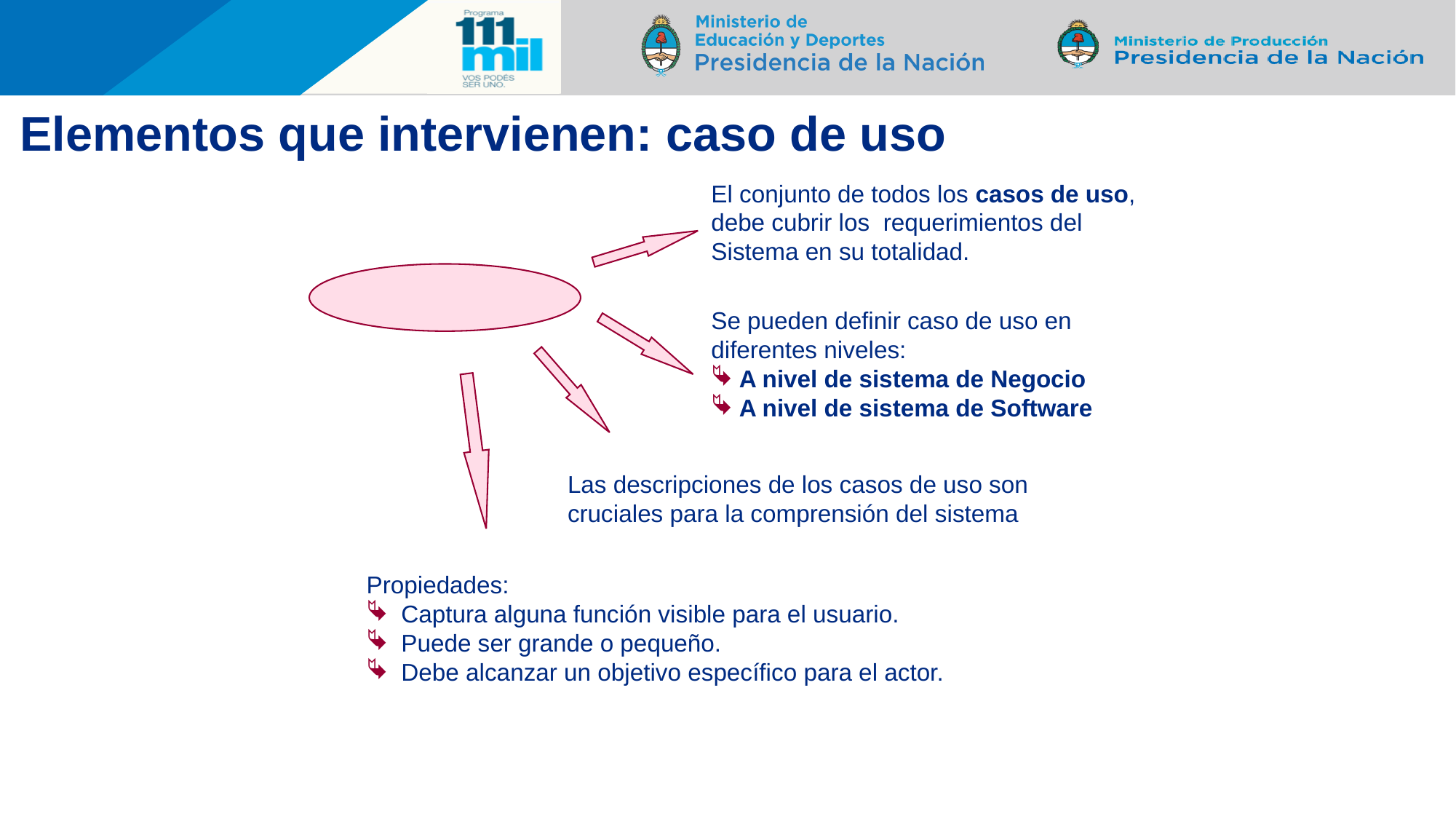

Elementos que intervienen: caso de uso
El conjunto de todos los casos de uso,
debe cubrir los  requerimientos del Sistema en su totalidad.

Se pueden definir caso de uso en diferentes niveles:
 A nivel de sistema de Negocio
 A nivel de sistema de Software

Las descripciones de los casos de uso son
cruciales para la comprensión del sistema
Propiedades:
  Captura alguna función visible para el usuario.
  Puede ser grande o pequeño.
  Debe alcanzar un objetivo específico para el actor.